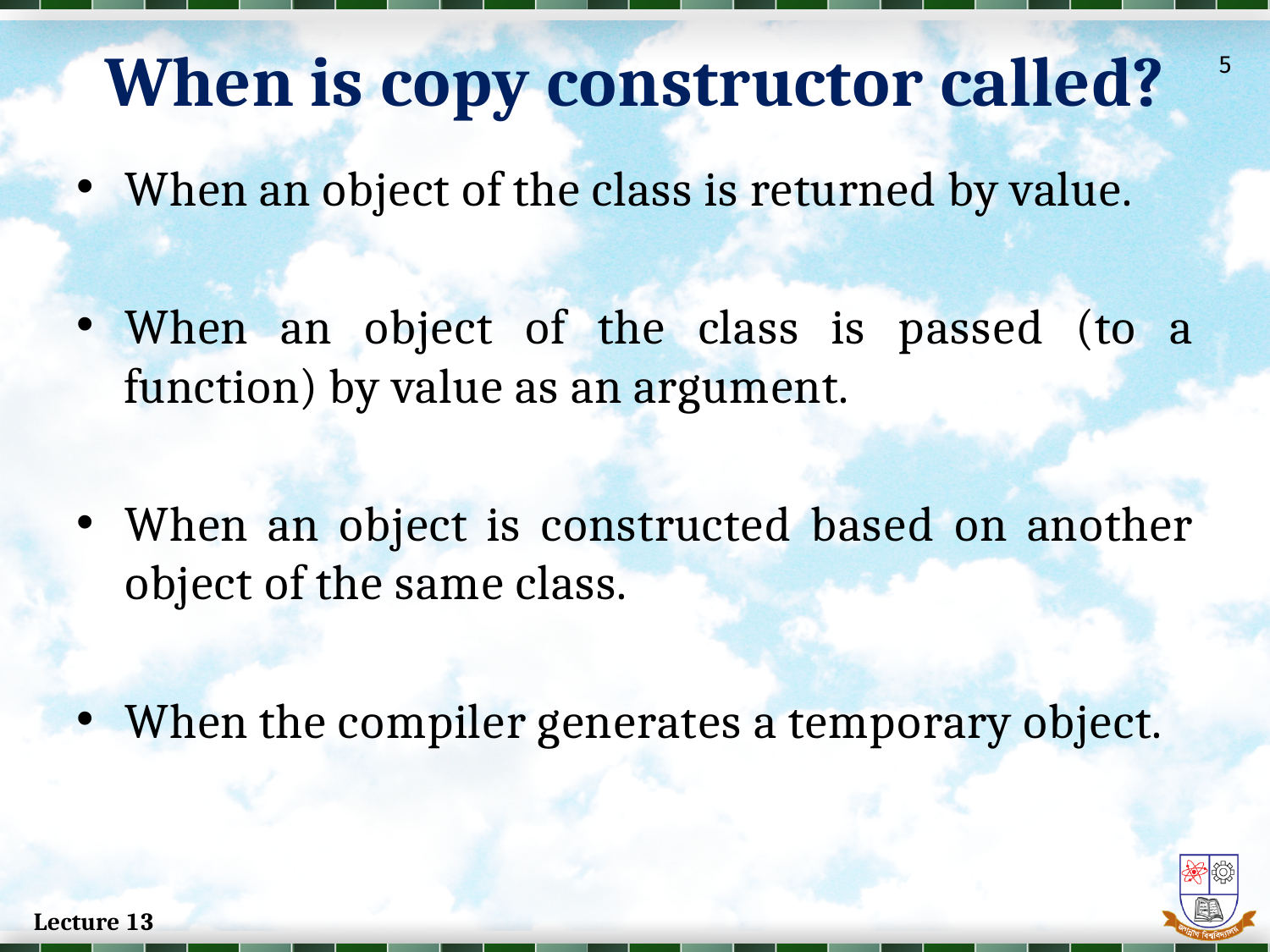

When is copy constructor called?
5
When an object of the class is returned by value.

When an object of the class is passed (to a function) by value as an argument.

When an object is constructed based on another object of the same class.

When the compiler generates a temporary object.